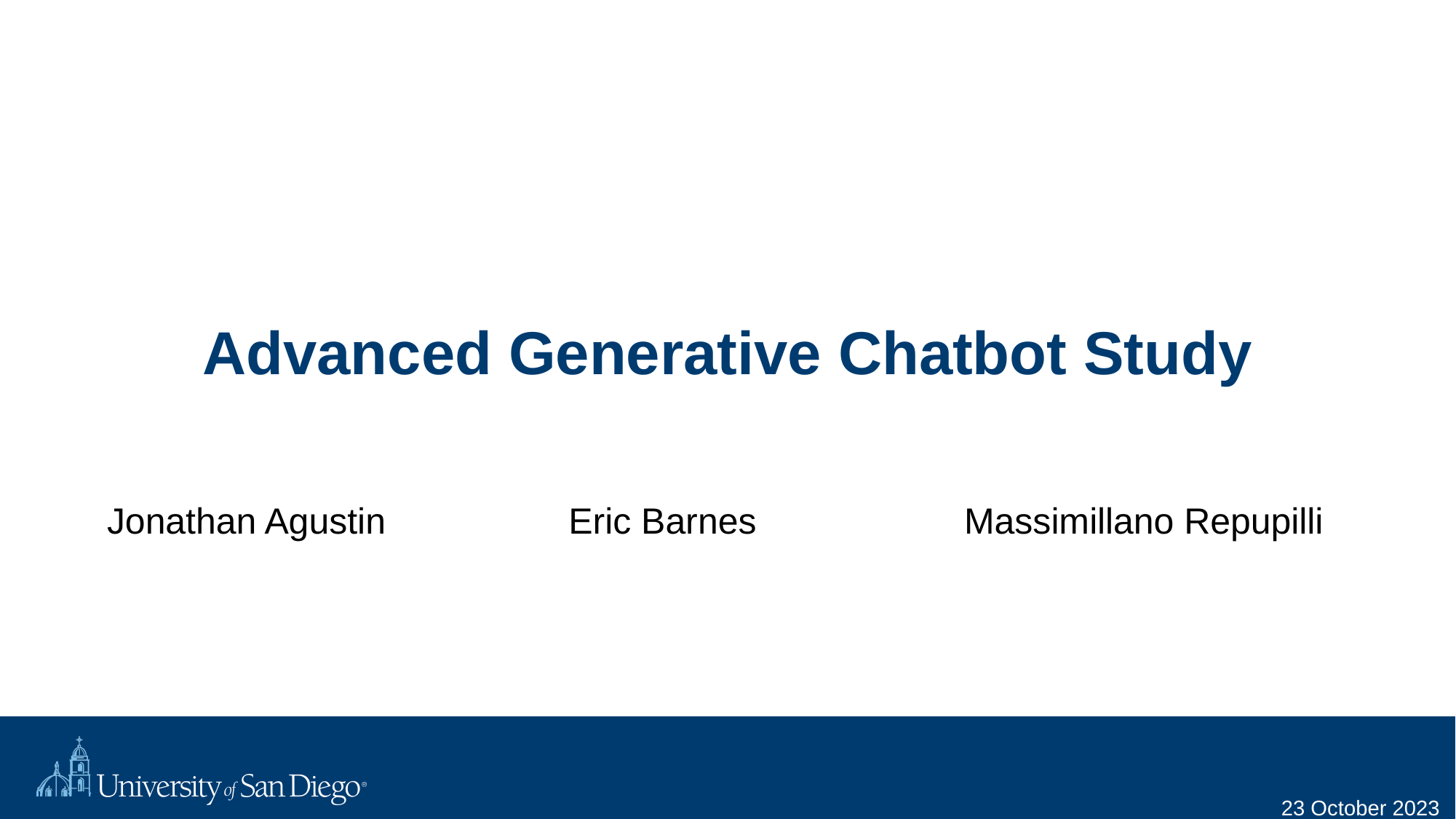

# Advanced Generative Chatbot Study
Jonathan Agustin
Eric Barnes
Massimillano Repupilli
23 October 2023